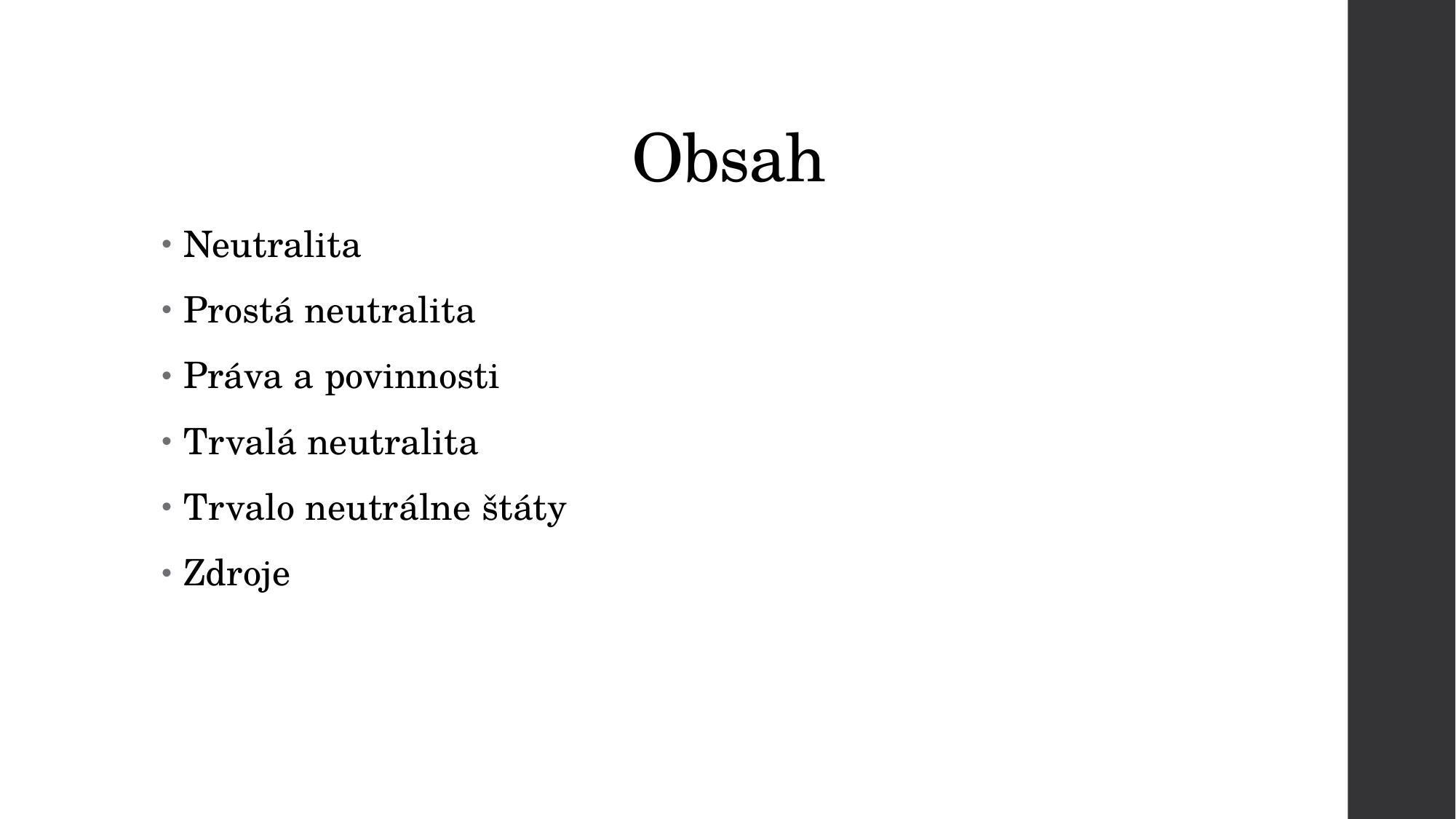

# Obsah
Neutralita
Prostá neutralita
Práva a povinnosti
Trvalá neutralita
Trvalo neutrálne štáty
Zdroje